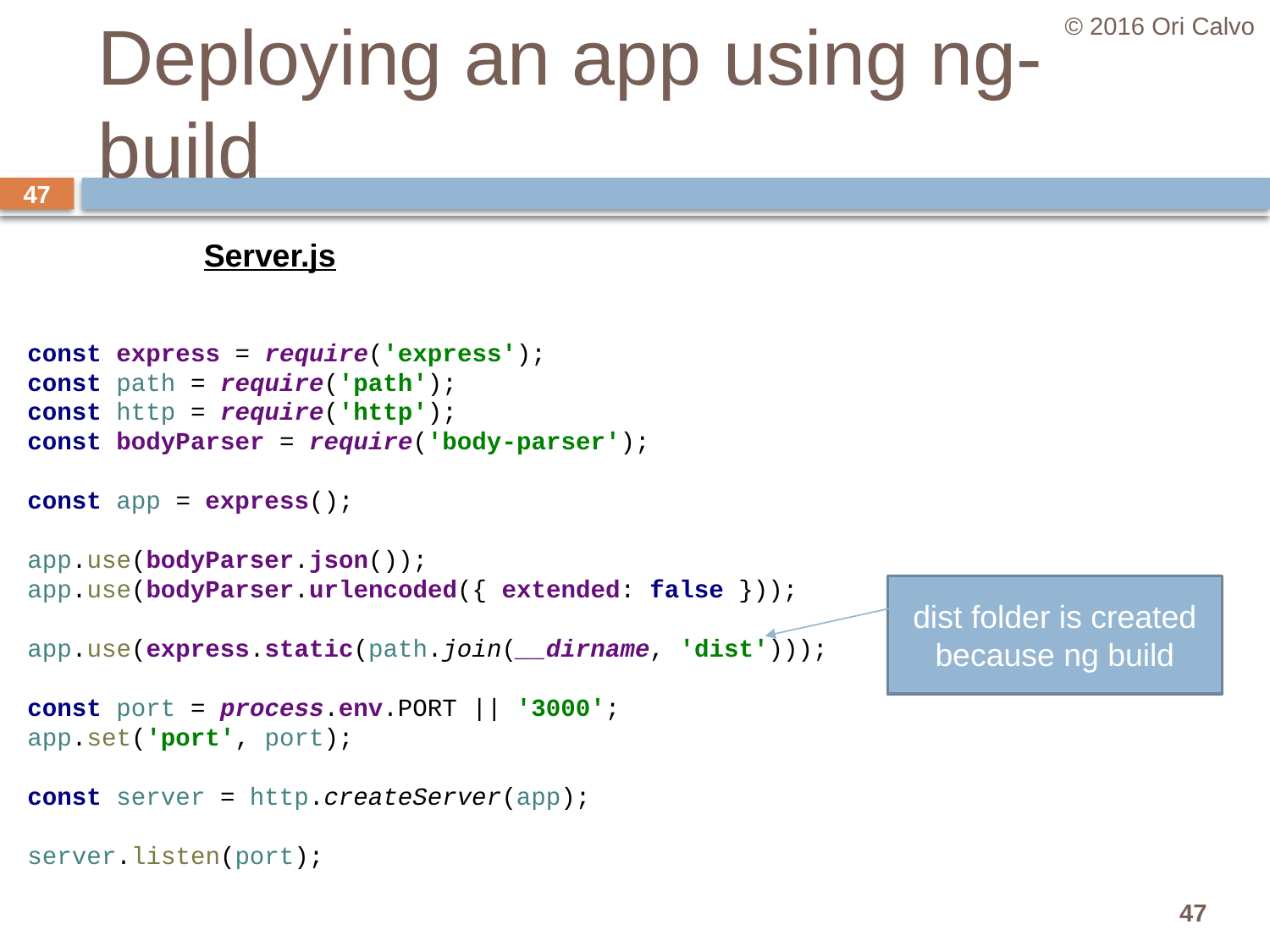

© 2016 Ori Calvo
# Deploying an app using ng-build
47
Server.js
const express = require('express');
const path = require('path');
const http = require('http');
const bodyParser = require('body-parser');
const app = express();
app.use(bodyParser.json());
app.use(bodyParser.urlencoded({ extended: false }));
app.use(express.static(path.join(__dirname, 'dist')));
const port = process.env.PORT || '3000';
app.set('port', port);
const server = http.createServer(app);
server.listen(port);
dist folder is created because ng build